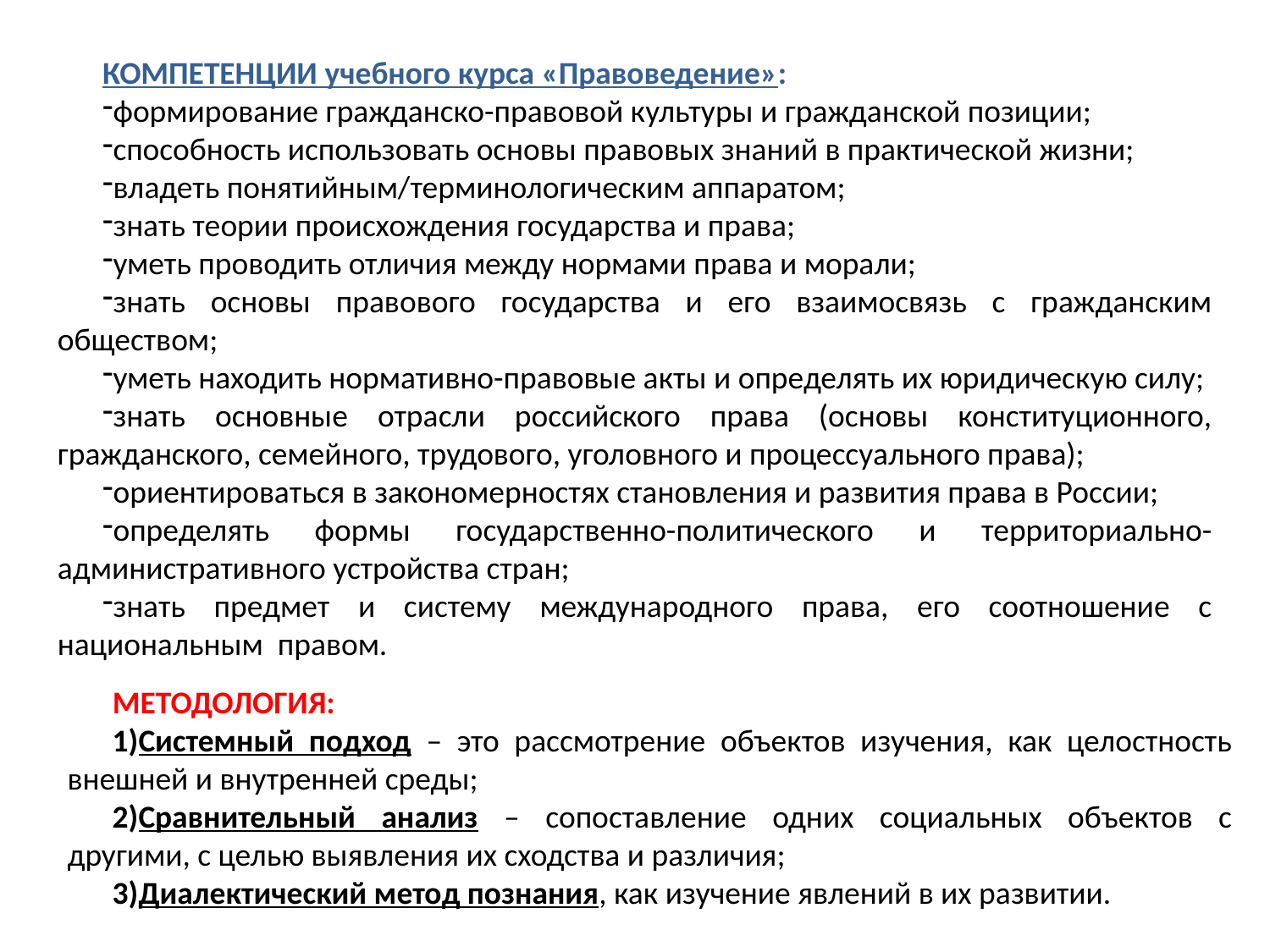

КОМПЕТЕНЦИИ учебного курса «Правоведение»:
формирование гражданско-правовой культуры и гражданской позиции;
способность использовать основы правовых знаний в практической жизни;
владеть понятийным/терминологическим аппаратом;
знать теории происхождения государства и права;
уметь проводить отличия между нормами права и морали;
знать основы правового государства и его взаимосвязь с гражданским обществом;
уметь находить нормативно-правовые акты и определять их юридическую силу;
знать основные отрасли российского права (основы конституционного, гражданского, семейного, трудового, уголовного и процессуального права);
ориентироваться в закономерностях становления и развития права в России;
определять формы государственно-политического и территориально-административного устройства стран;
знать предмет и систему международного права, его соотношение с национальным  правом.
МЕТОДОЛОГИЯ:
Системный подход – это рассмотрение объектов изучения, как целостность внешней и внутренней среды;
Сравнительный анализ – сопоставление одних социальных объектов с другими, с целью выявления их сходства и различия;
Диалектический метод познания, как изучение явлений в их развитии.